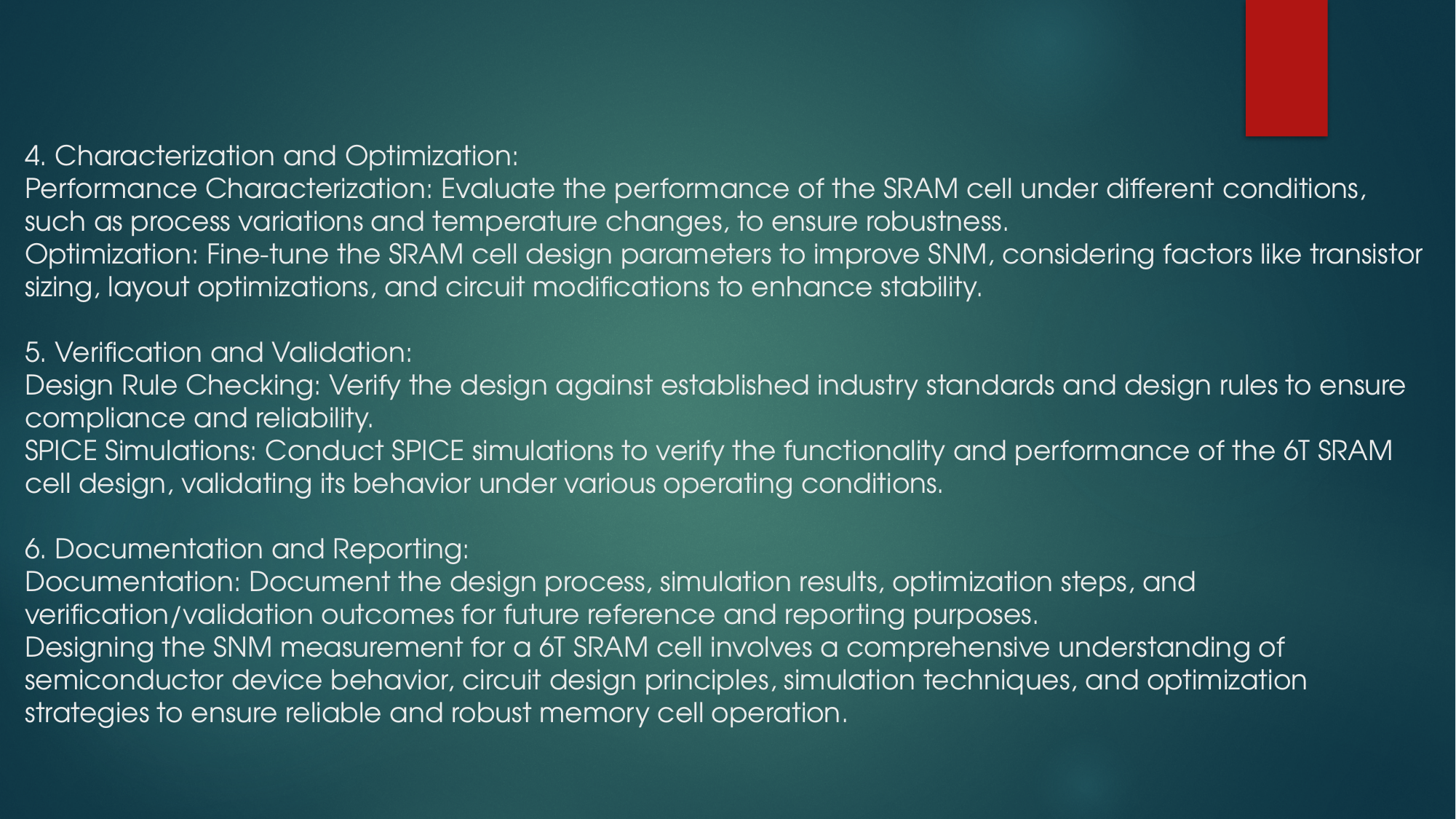

# 4. Characterization and Optimization: Performance Characterization: Evaluate the performance of the SRAM cell under different conditions, such as process variations and temperature changes, to ensure robustness. Optimization: Fine-tune the SRAM cell design parameters to improve SNM, considering factors like transistor sizing, layout optimizations, and circuit modifications to enhance stability. 5. Verification and Validation: Design Rule Checking: Verify the design against established industry standards and design rules to ensure compliance and reliability. SPICE Simulations: Conduct SPICE simulations to verify the functionality and performance of the 6T SRAM cell design, validating its behavior under various operating conditions. 6. Documentation and Reporting: Documentation: Document the design process, simulation results, optimization steps, and verification/validation outcomes for future reference and reporting purposes. Designing the SNM measurement for a 6T SRAM cell involves a comprehensive understanding of semiconductor device behavior, circuit design principles, simulation techniques, and optimization strategies to ensure reliable and robust memory cell operation.